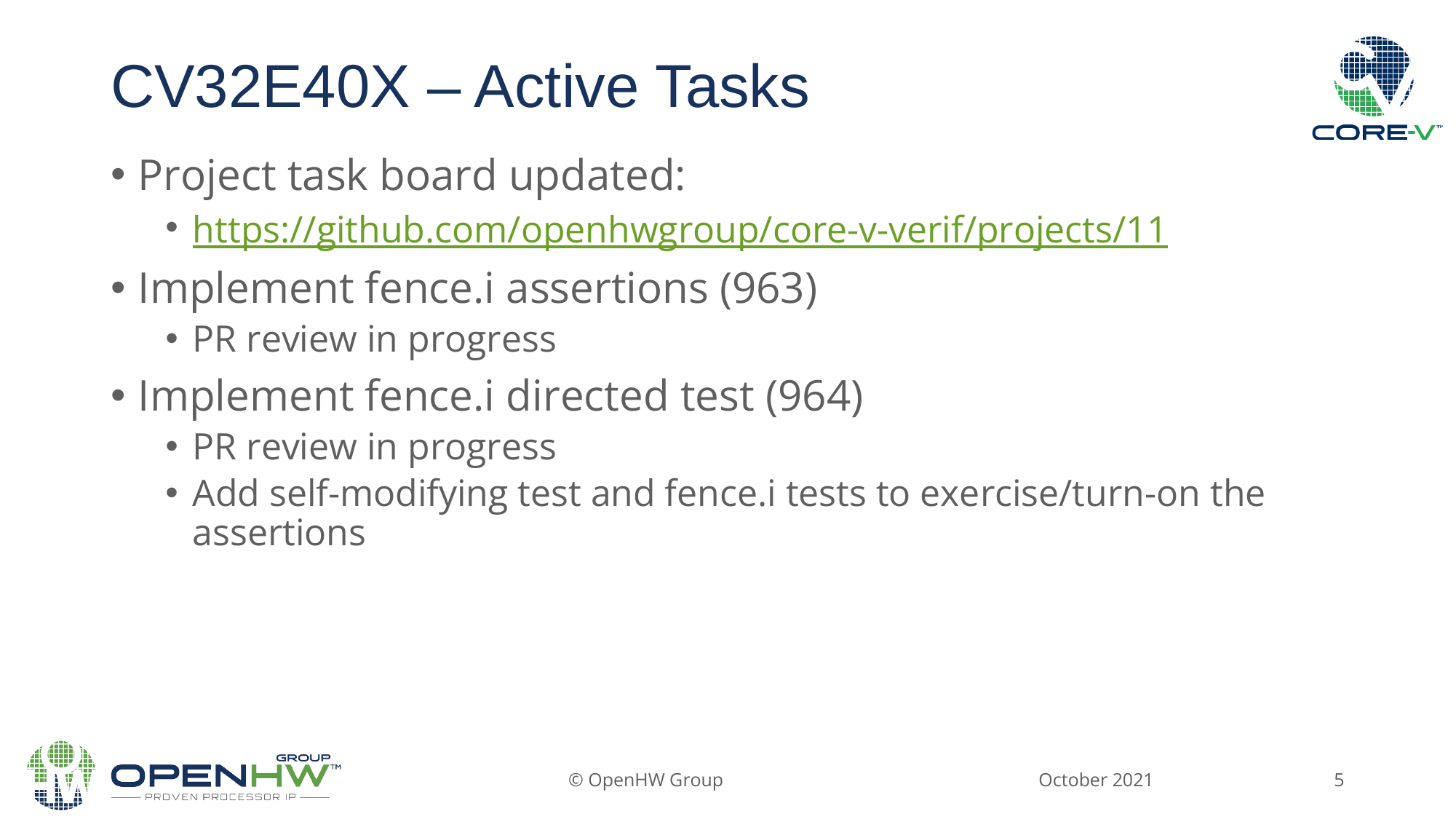

# CV32E40X – Active Tasks
Project task board updated:
https://github.com/openhwgroup/core-v-verif/projects/11
Implement fence.i assertions (963)
PR review in progress
Implement fence.i directed test (964)
PR review in progress
Add self-modifying test and fence.i tests to exercise/turn-on the assertions

October 2021
© OpenHW Group
5